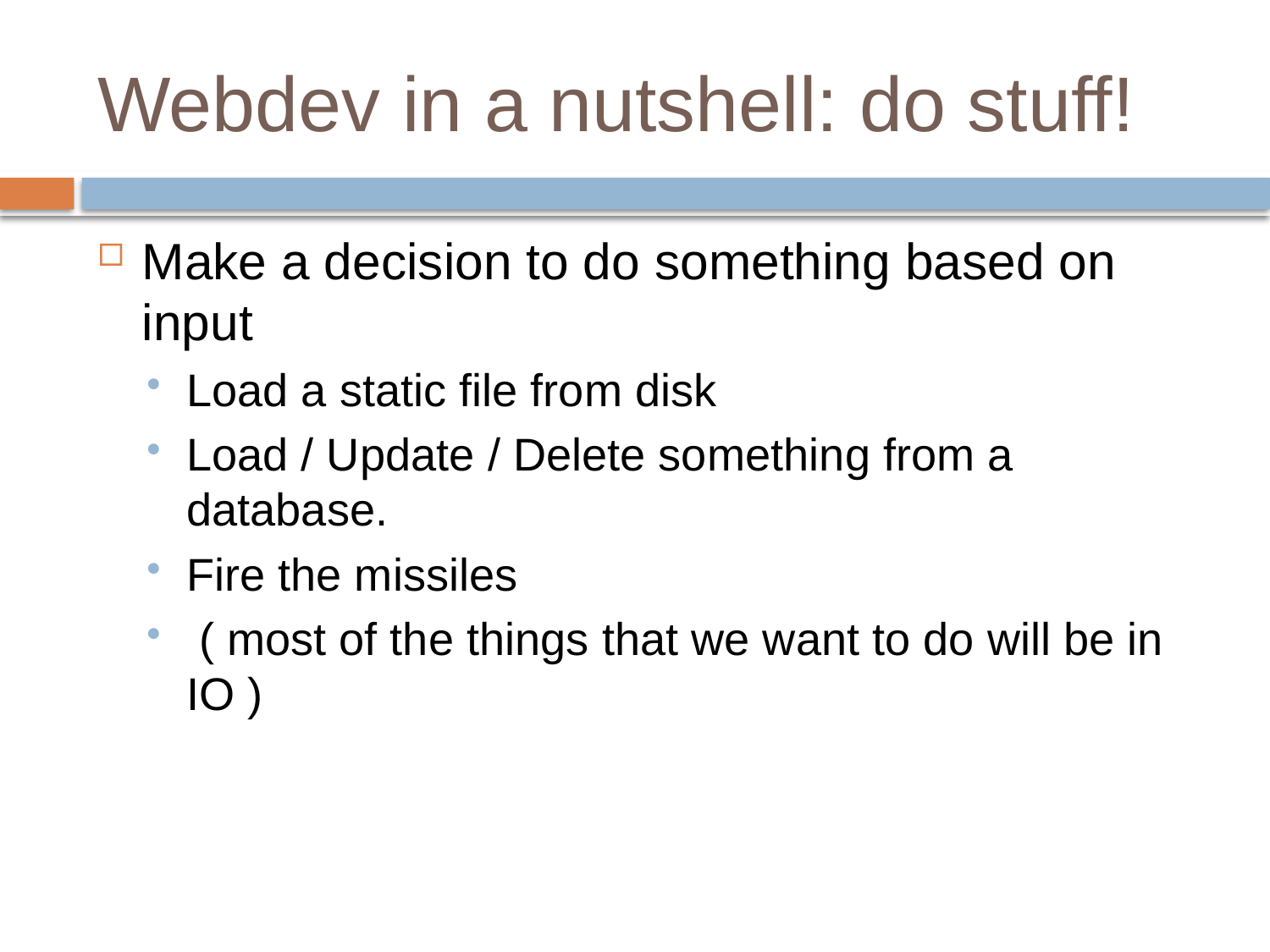

# Webdev in a nutshell: do stuff!
Make a decision to do something based on input
Load a static file from disk
Load / Update / Delete something from a database.
Fire the missiles
 ( most of the things that we want to do will be in IO )